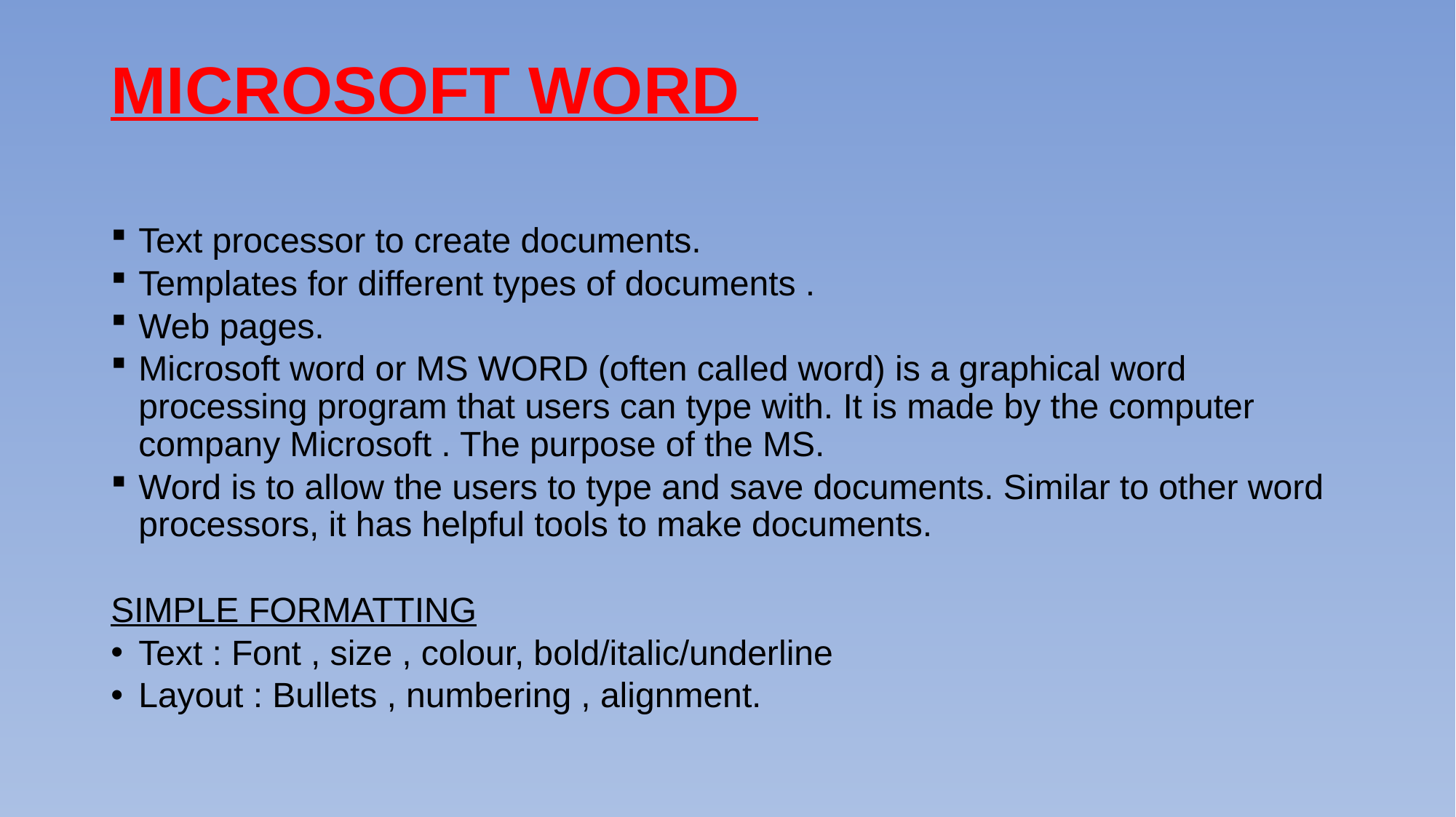

# MICROSOFT WORD
Text processor to create documents.
Templates for different types of documents .
Web pages.
Microsoft word or MS WORD (often called word) is a graphical word processing program that users can type with. It is made by the computer company Microsoft . The purpose of the MS.
Word is to allow the users to type and save documents. Similar to other word processors, it has helpful tools to make documents.

SIMPLE FORMATTING
Text : Font , size , colour, bold/italic/underline
Layout : Bullets , numbering , alignment.